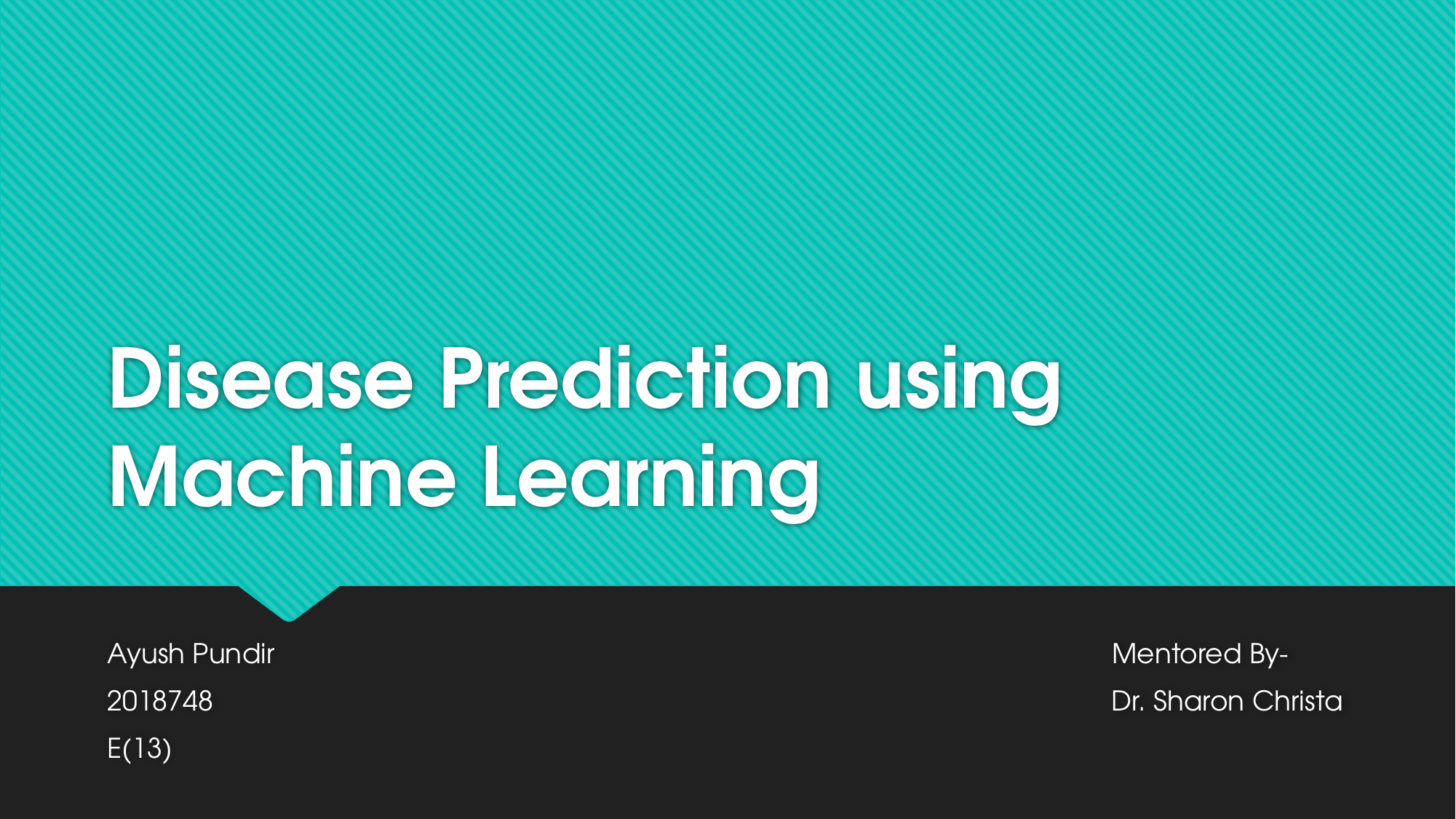

# Disease Prediction using Machine Learning
Ayush Pundir                                                                                                              Mentored By-
2018748                                                                                                                      Dr. Sharon Christa
E(13)